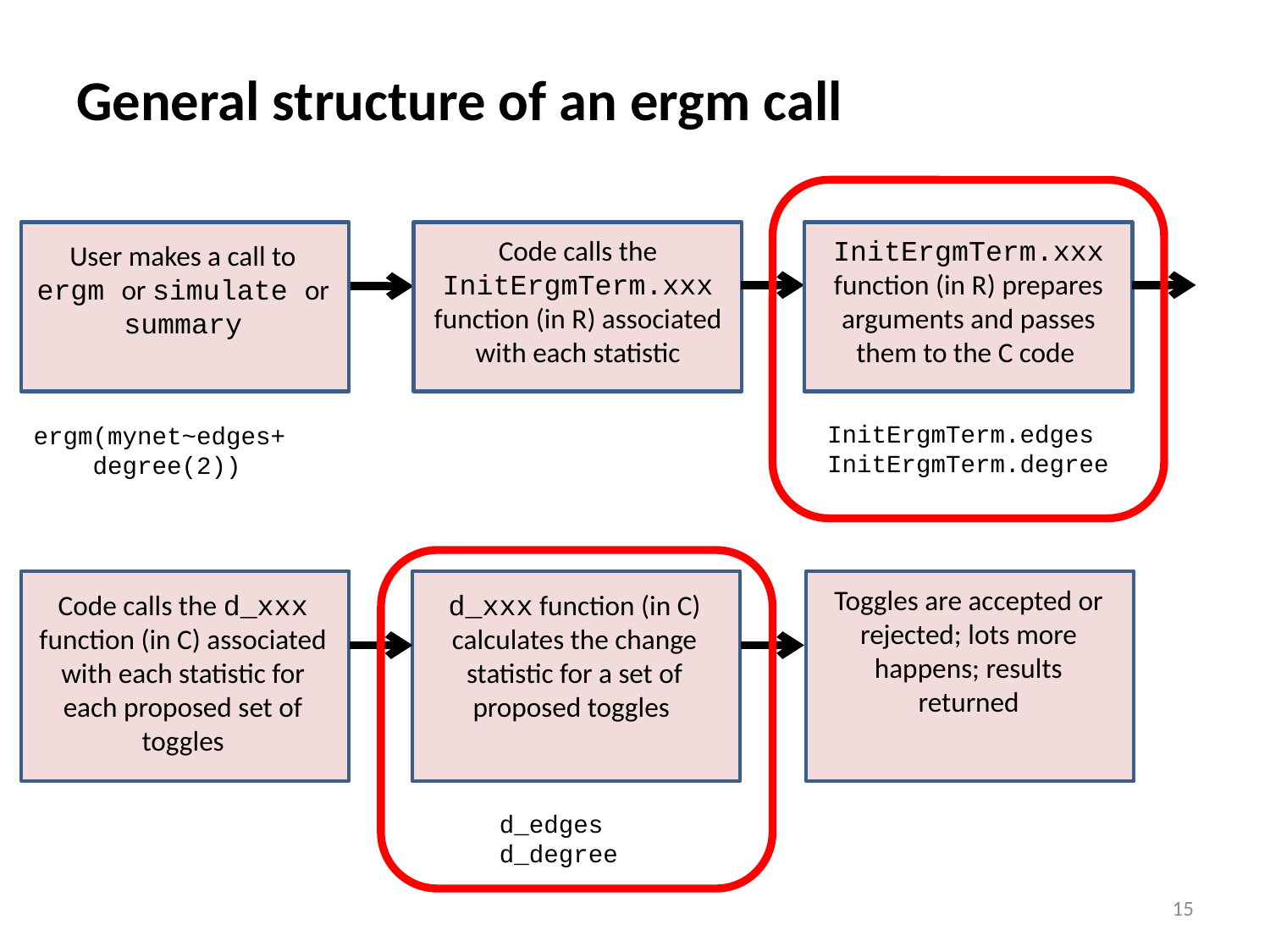

# General structure of an ergm call

Code calls the InitErgmTerm.xxx function (in R) associated with each statistic
InitErgmTerm.xxx function (in R) prepares arguments and passes them to the C code

User makes a call to ergm or simulate or summary
InitErgmTerm.edges
InitErgmTerm.degree
ergm(mynet~edges+
    degree(2))

Toggles are accepted or rejected; lots more happens; results returned
Code calls the d_xxx function (in C) associated with each statistic for each proposed set of toggles
d_xxx function (in C) calculates the change statistic for a set of proposed toggles
d_edges
d_degree
15